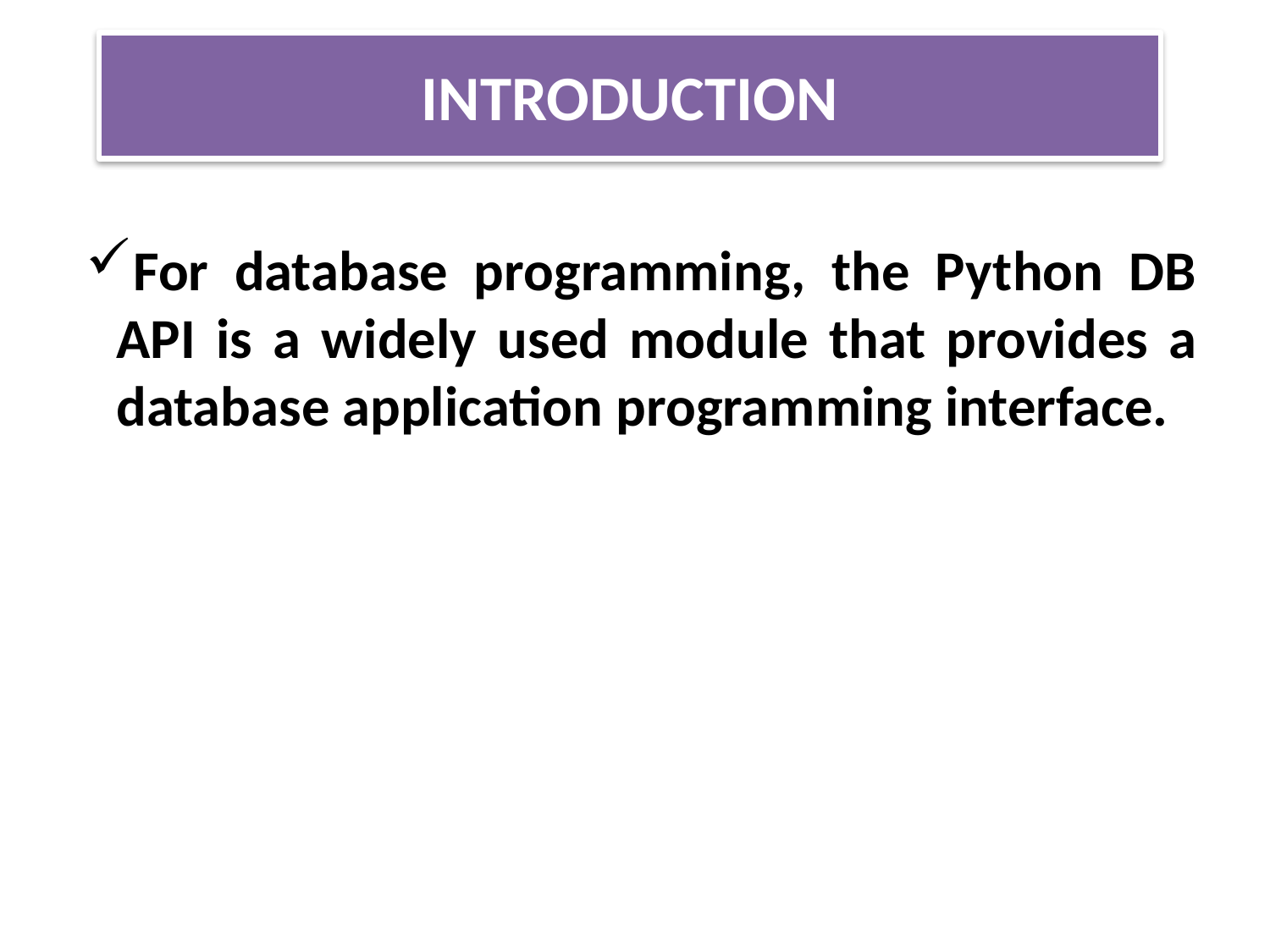

# INTRODUCTION
For database programming, the Python DB API is a widely used module that provides a database application programming interface.